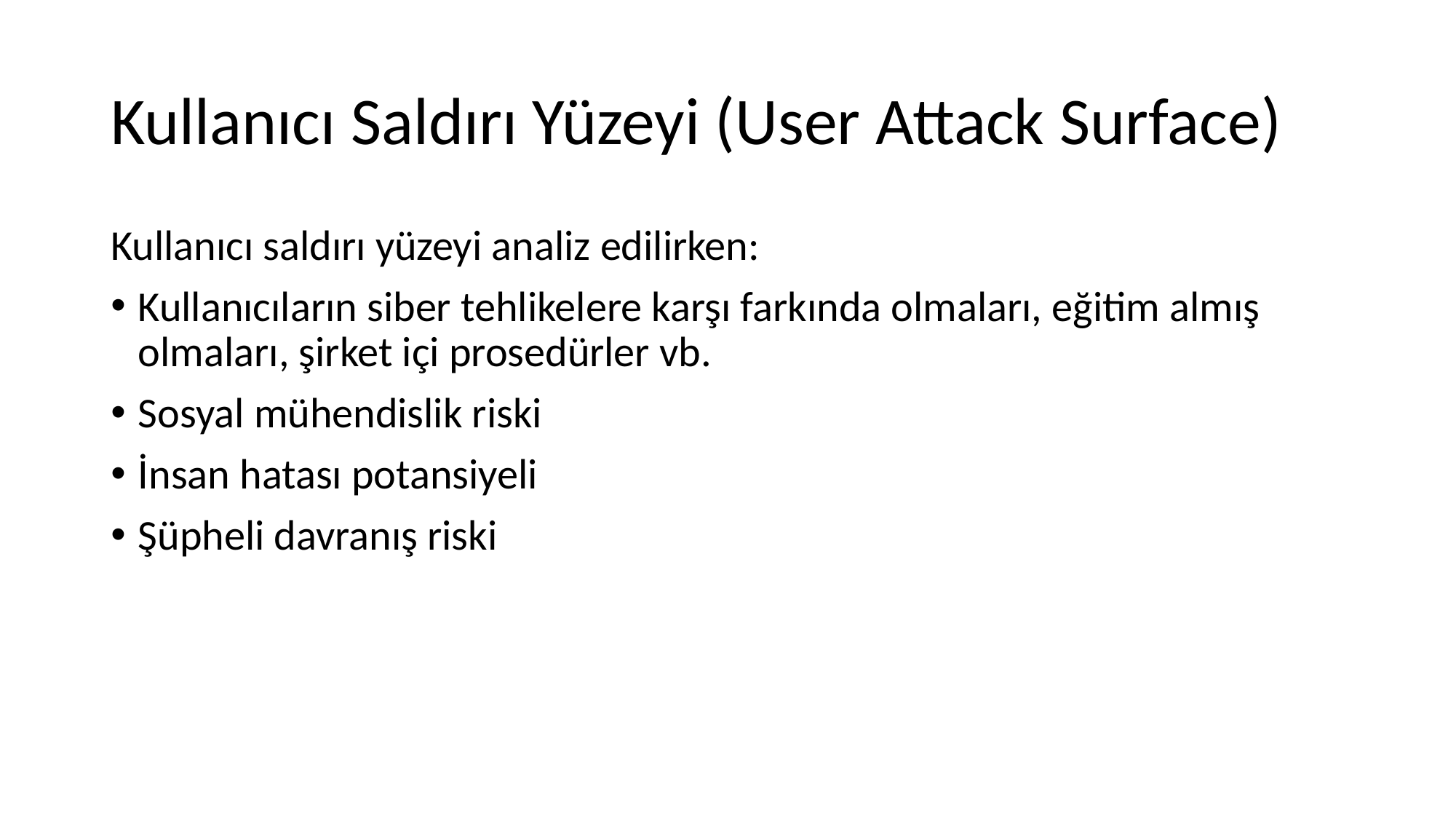

# Kullanıcı Saldırı Yüzeyi (User Attack Surface)
Kullanıcı saldırı yüzeyi analiz edilirken:
Kullanıcıların siber tehlikelere karşı farkında olmaları, eğitim almış olmaları, şirket içi prosedürler vb.
Sosyal mühendislik riski
İnsan hatası potansiyeli
Şüpheli davranış riski